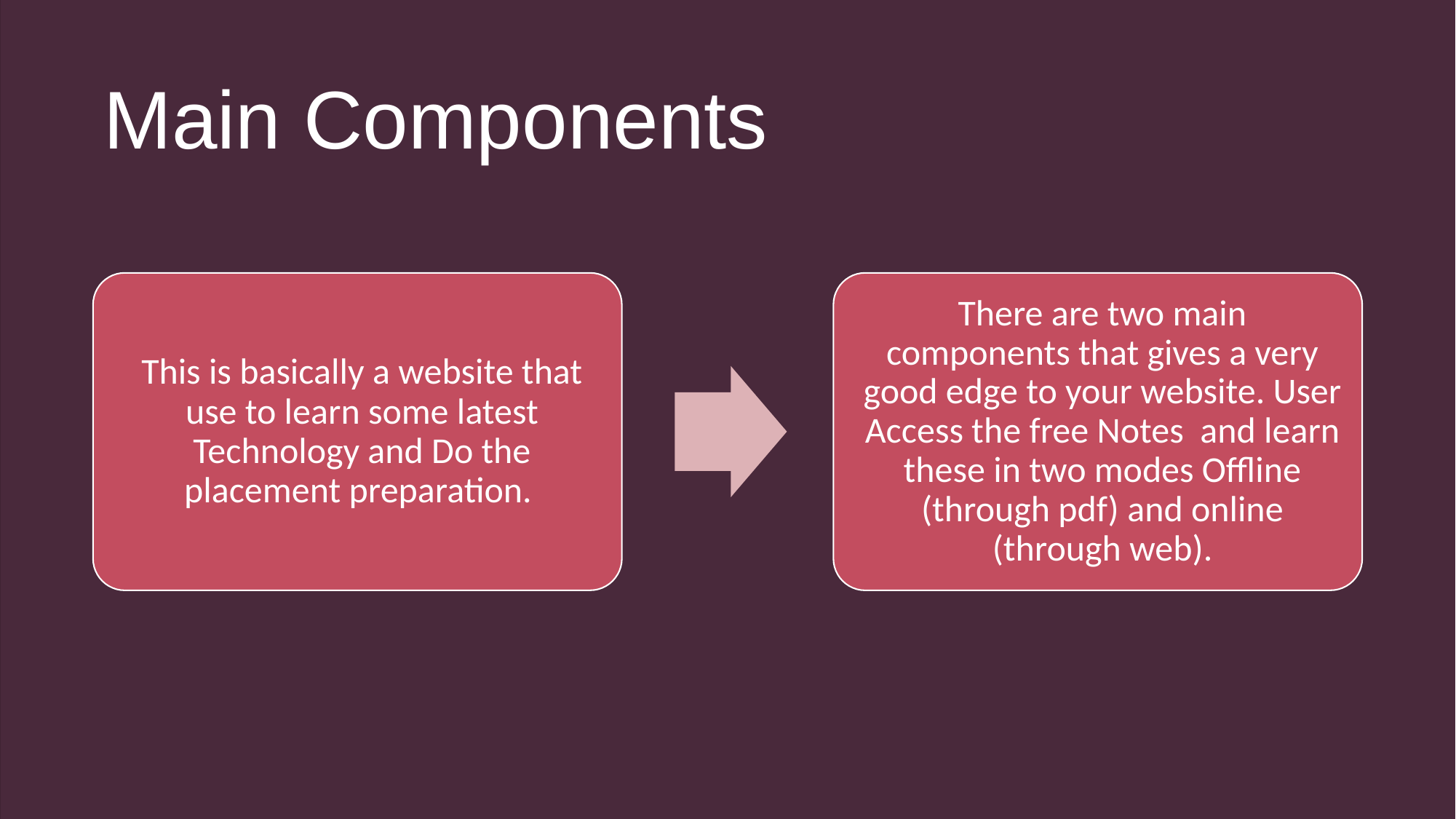

# Main Components
This is basically a website that use to learn some latest Technology and Do the placement preparation.

There are two main components that gives a very good edge to your website. User Access the free Notes  and learn these in two modes Offline (through pdf) and online (through web).